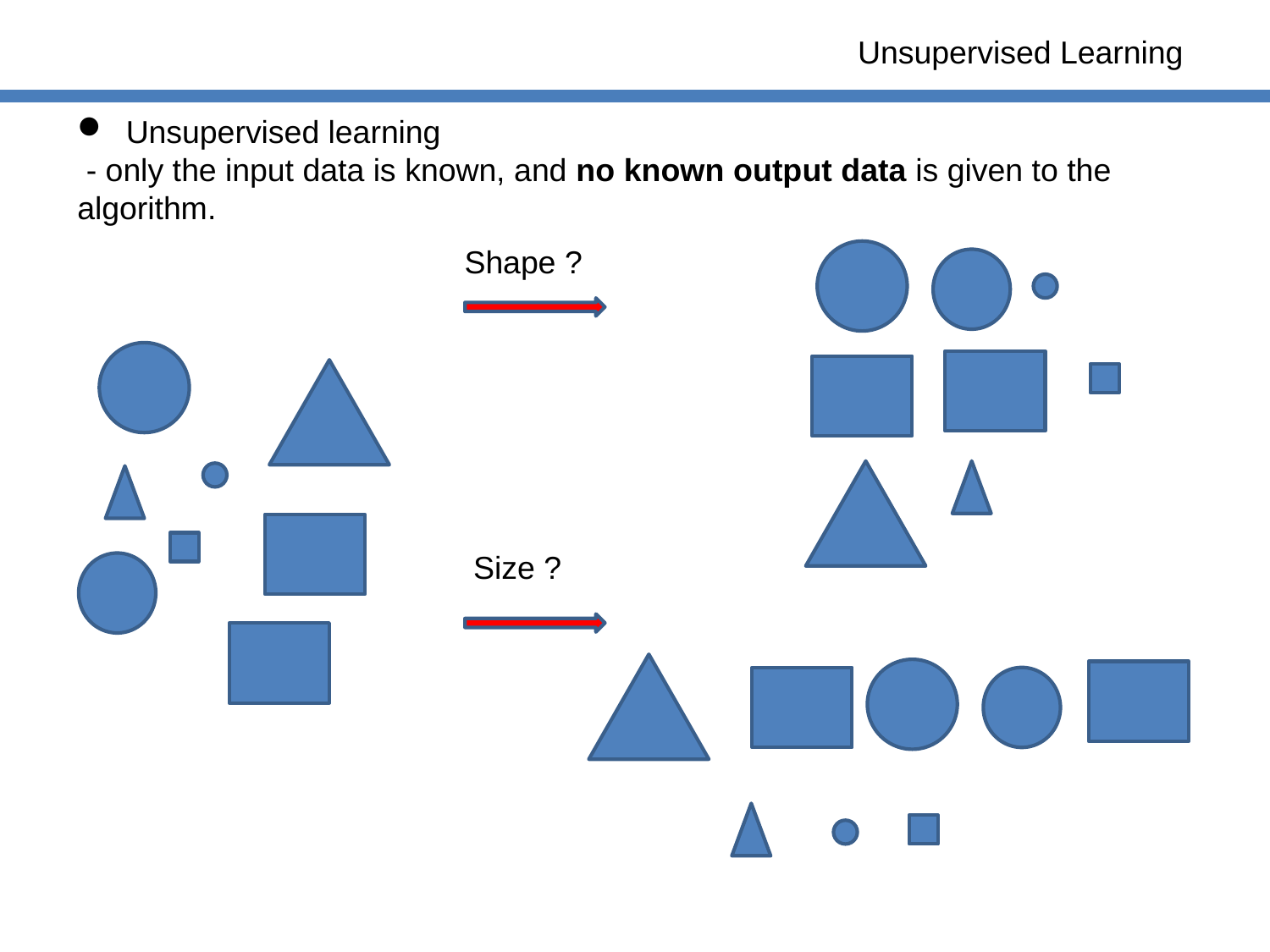

Unsupervised Learning
 Unsupervised learning
 - only the input data is known, and no known output data is given to the algorithm.

Shape ?

Size ?